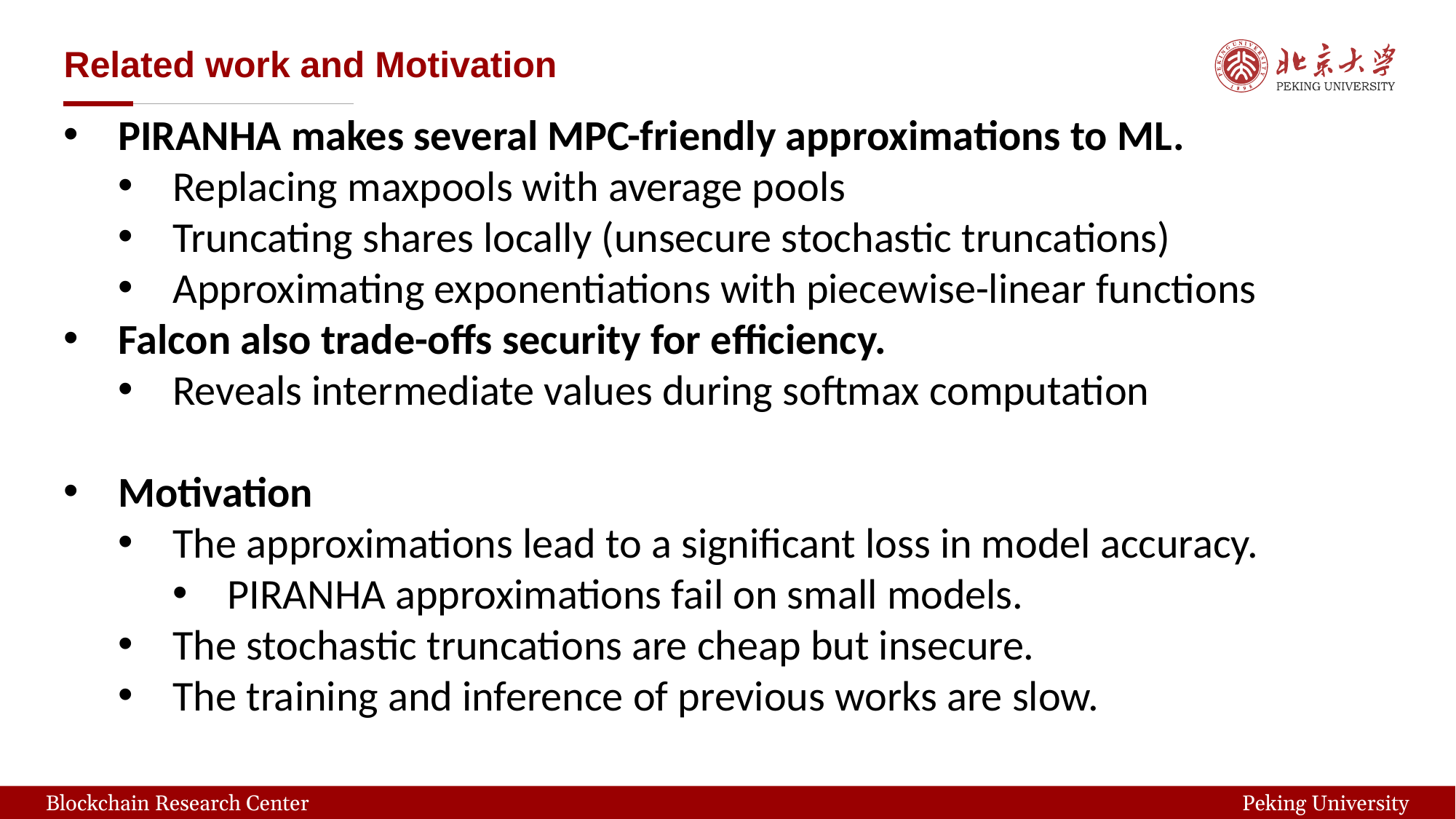

# Related work and Motivation
PIRANHA makes several MPC-friendly approximations to ML.
Replacing maxpools with average pools
Truncating shares locally (unsecure stochastic truncations)
Approximating exponentiations with piecewise-linear functions
Falcon also trade-offs security for efficiency.
Reveals intermediate values during softmax computation

Motivation
The approximations lead to a significant loss in model accuracy.
PIRANHA approximations fail on small models.
The stochastic truncations are cheap but insecure.
The training and inference of previous works are slow.